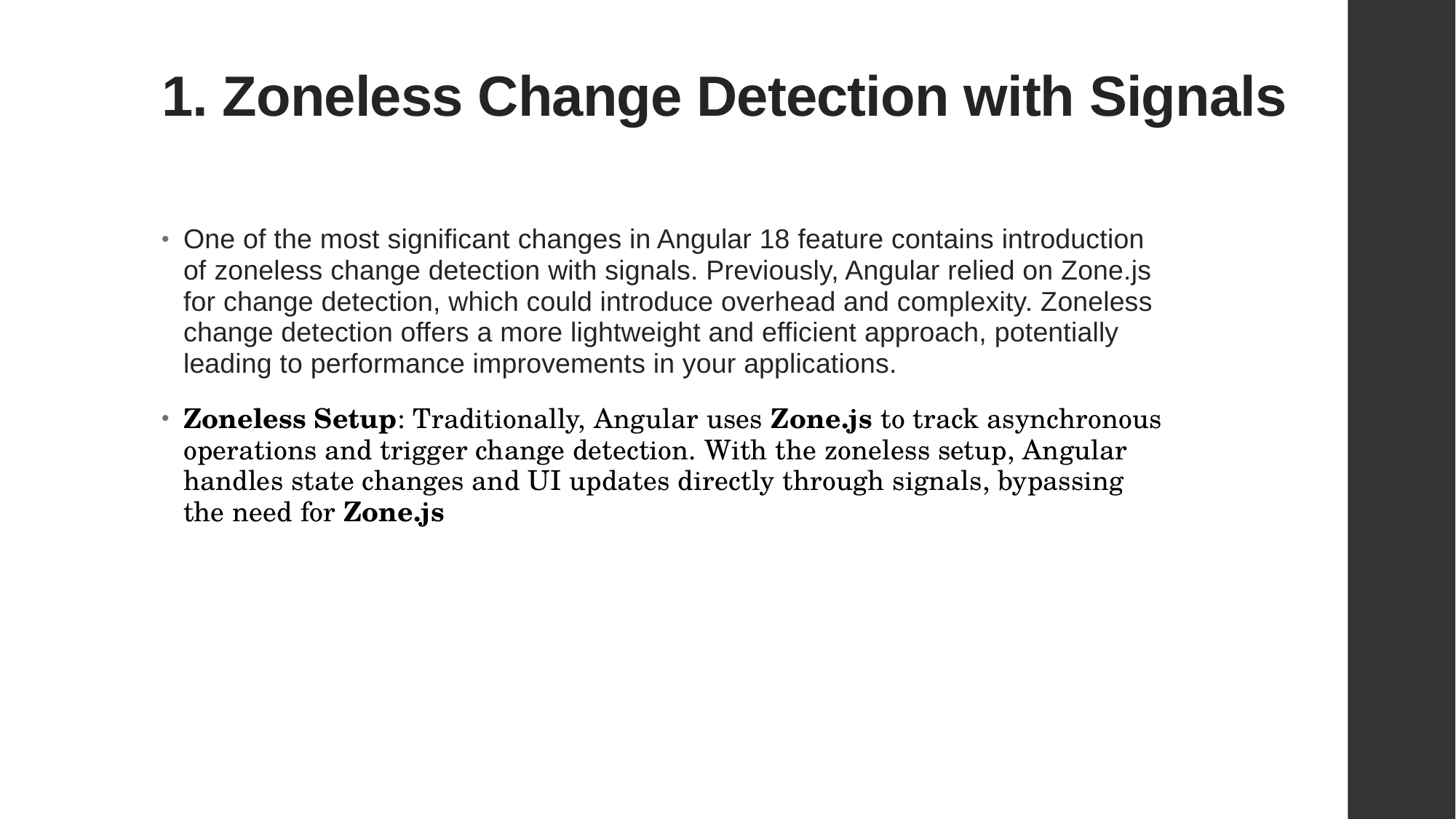

# 1. Zoneless Change Detection with Signals
One of the most significant changes in Angular 18 feature contains introduction of zoneless change detection with signals. Previously, Angular relied on Zone.js for change detection, which could introduce overhead and complexity. Zoneless change detection offers a more lightweight and efficient approach, potentially leading to performance improvements in your applications.
Zoneless Setup: Traditionally, Angular uses Zone.js to track asynchronous operations and trigger change detection. With the zoneless setup, Angular handles state changes and UI updates directly through signals, bypassing the need for Zone.js